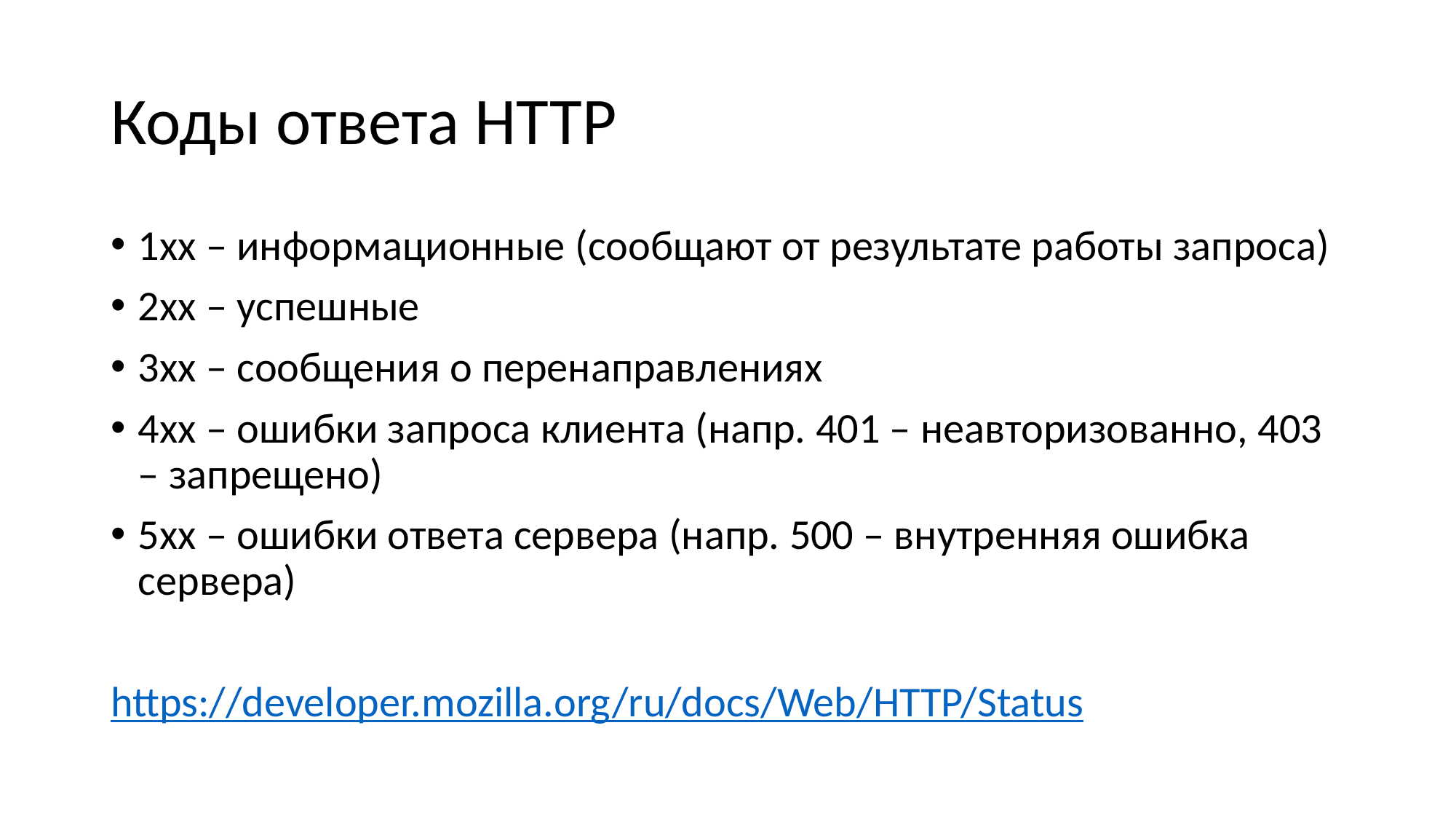

# Коды ответа HTTP
1xx – информационные (сообщают от результате работы запроса)
2xx – успешные
3xx – сообщения о перенаправлениях
4xx – ошибки запроса клиента (напр. 401 – неавторизованно, 403 – запрещено)
5xx – ошибки ответа сервера (напр. 500 – внутренняя ошибка сервера)

https://developer.mozilla.org/ru/docs/Web/HTTP/Status